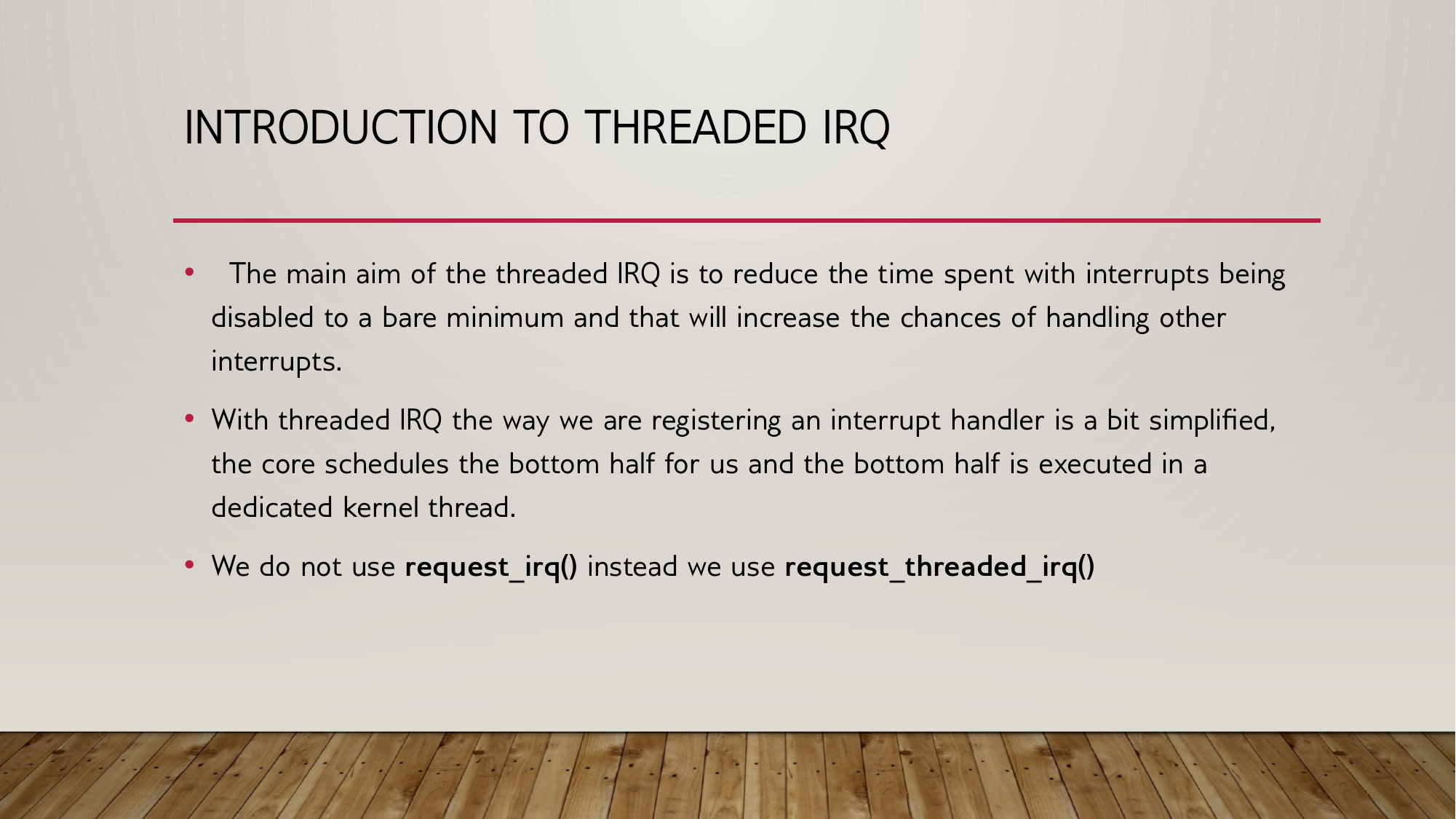

# Introduction to Threaded irq
  The main aim of the threaded IRQ is to reduce the time spent with interrupts being disabled to a bare minimum and that will increase the chances of handling other interrupts.
With threaded IRQ the way we are registering an interrupt handler is a bit simplified, the core schedules the bottom half for us and the bottom half is executed in a dedicated kernel thread.
We do not use request_irq() instead we use request_threaded_irq()